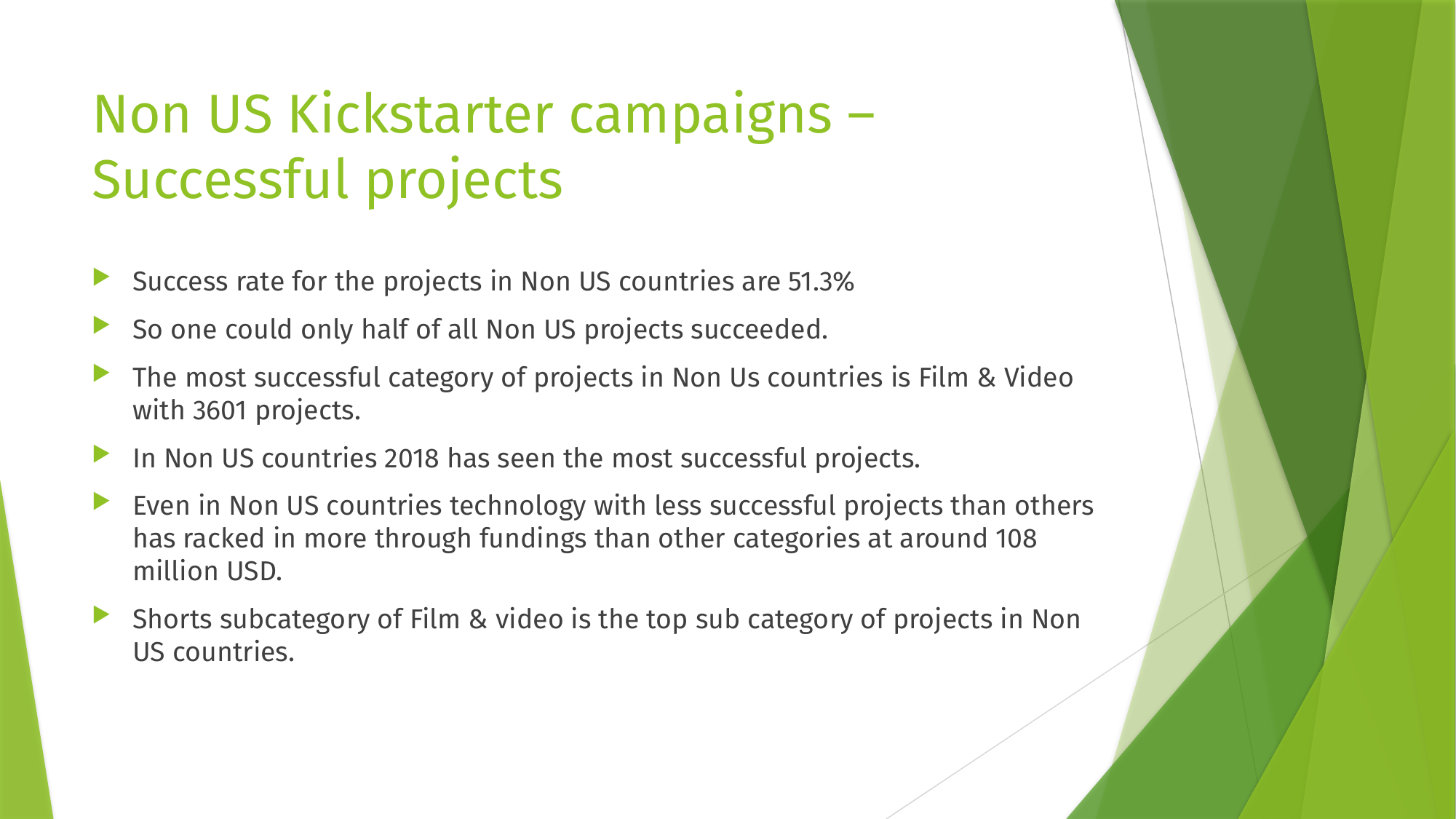

# Non US Kickstarter campaigns – Successful projects
Success rate for the projects in Non US countries are 51.3%
So one could only half of all Non US projects succeeded.
The most successful category of projects in Non Us countries is Film & Video with 3601 projects.
In Non US countries 2018 has seen the most successful projects.
Even in Non US countries technology with less successful projects than others has racked in more through fundings than other categories at around 108 million USD.
Shorts subcategory of Film & video is the top sub category of projects in Non US countries.